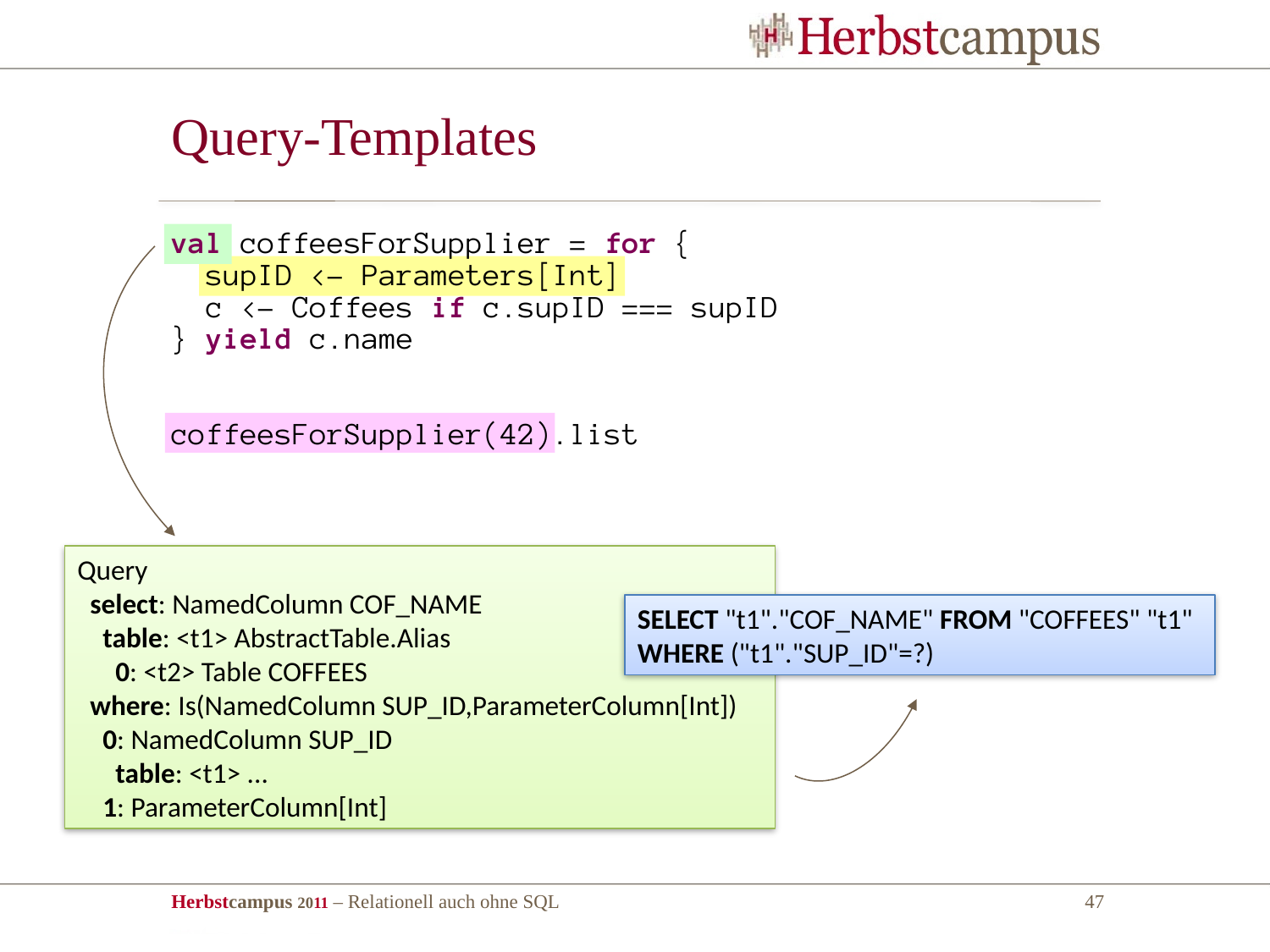

# Query-Templates
val coffeesForSupplier = for {
  supID <- Parameters[Int]
  c <- Coffees if c.supID === supID
} yield c.name

coffeesForSupplier(42).list

Query
  select: NamedColumn COF_NAME
    table: <t1> AbstractTable.Alias
      0: <t2> Table COFFEES
  where: Is(NamedColumn SUP_ID,ParameterColumn[Int])
    0: NamedColumn SUP_ID
      table: <t1> ...
    1: ParameterColumn[Int]
SELECT "t1"."COF_NAME" FROM "COFFEES" "t1"
WHERE ("t1"."SUP_ID"=?)